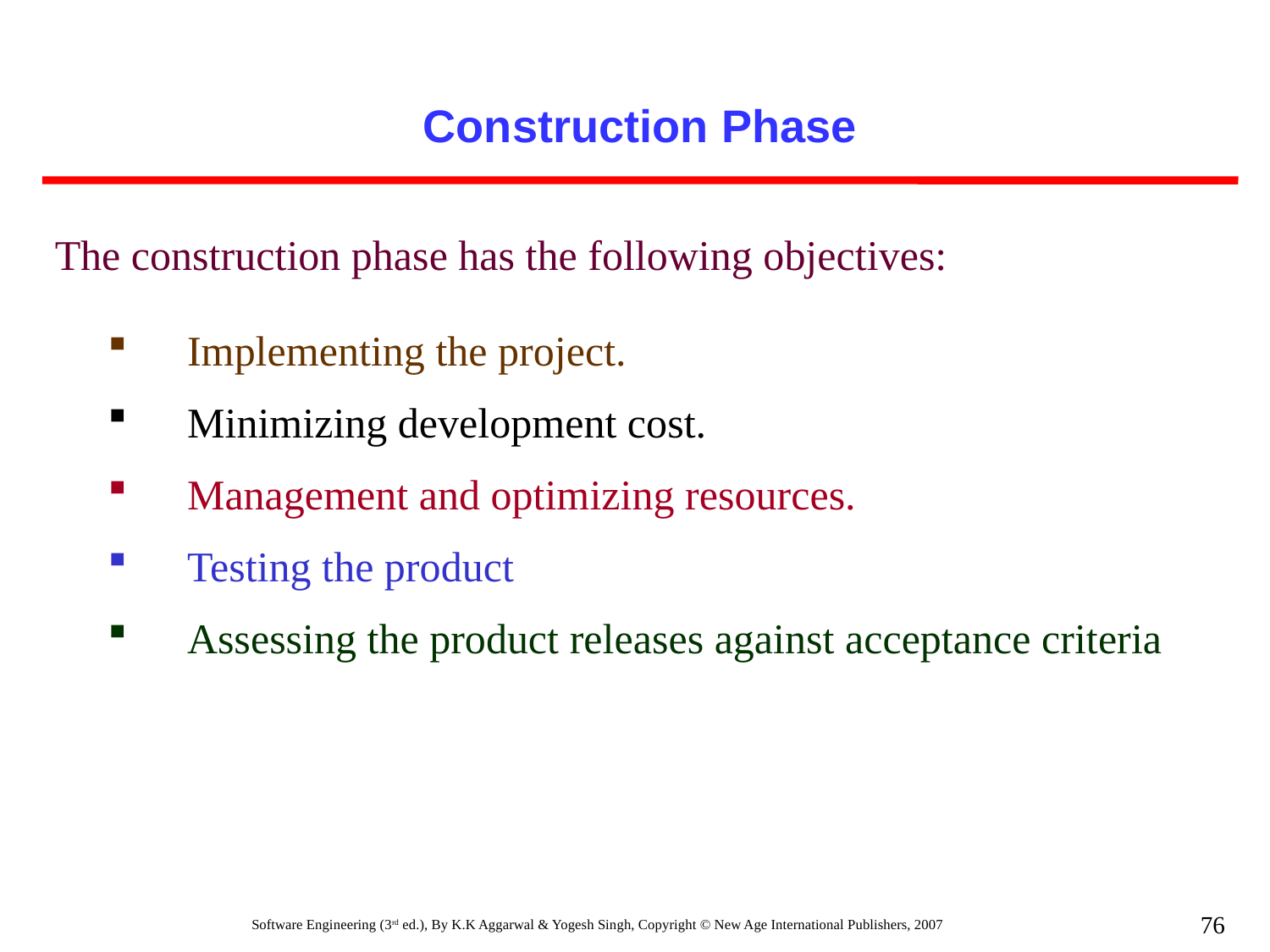

Construction Phase

The construction phase has the following objectives:
Implementing the project.
Minimizing development cost.
Management and optimizing resources.
Testing the product
Assessing the product releases against acceptance criteria
76